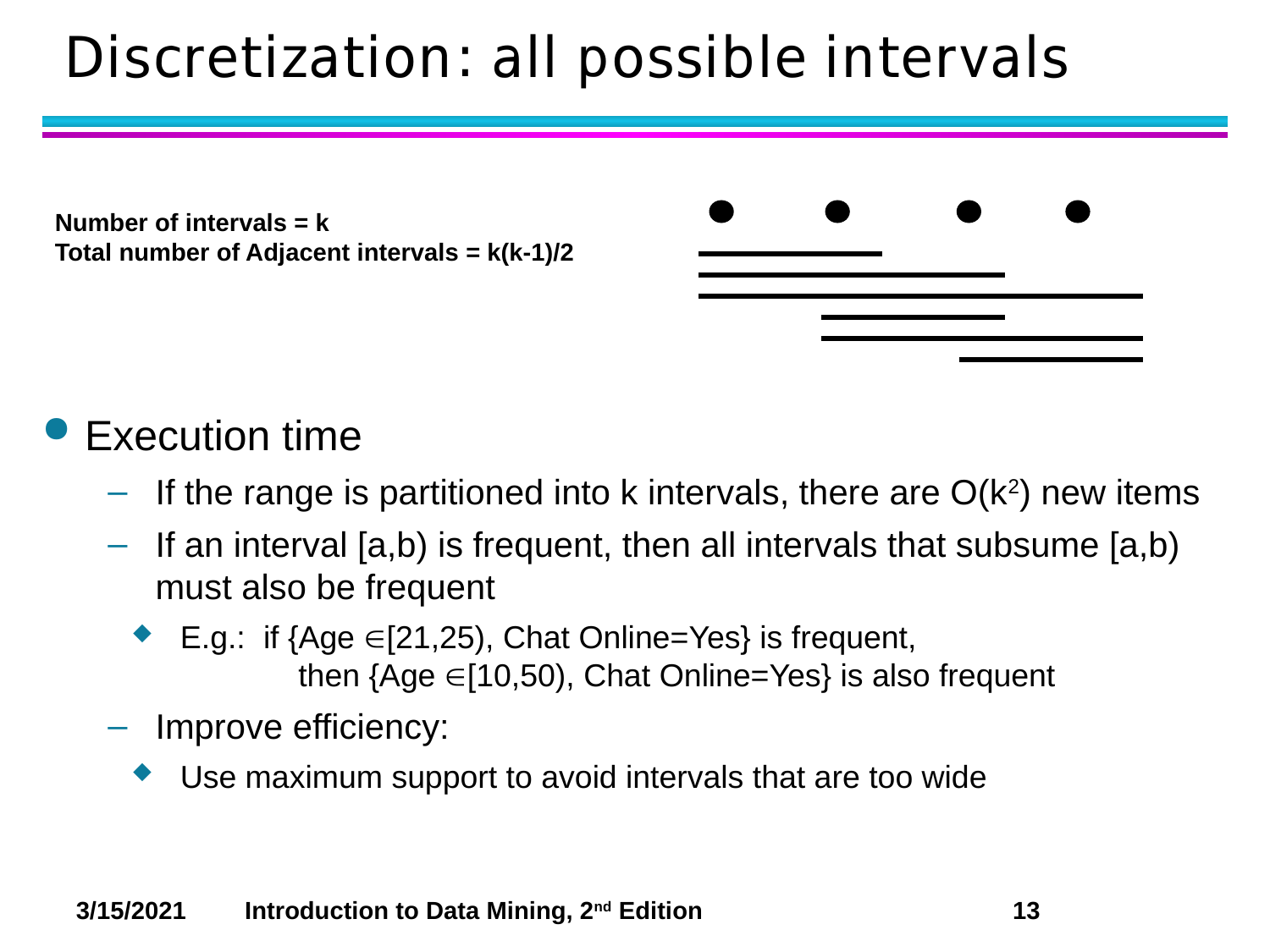

# Discretization: all possible intervals
Number of intervals = k
Total number of Adjacent intervals = k(k-1)/2

Execution time
If the range is partitioned into k intervals, there are O(k2) new items
If an interval [a,b) is frequent, then all intervals that subsume [a,b) must also be frequent
 E.g.:  if {Age ∈[21,25), Chat Online=Yes} is frequent,
	then {Age ∈[10,50), Chat Online=Yes} is also frequent
Improve efficiency:
 Use maximum support to avoid intervals that are too wide